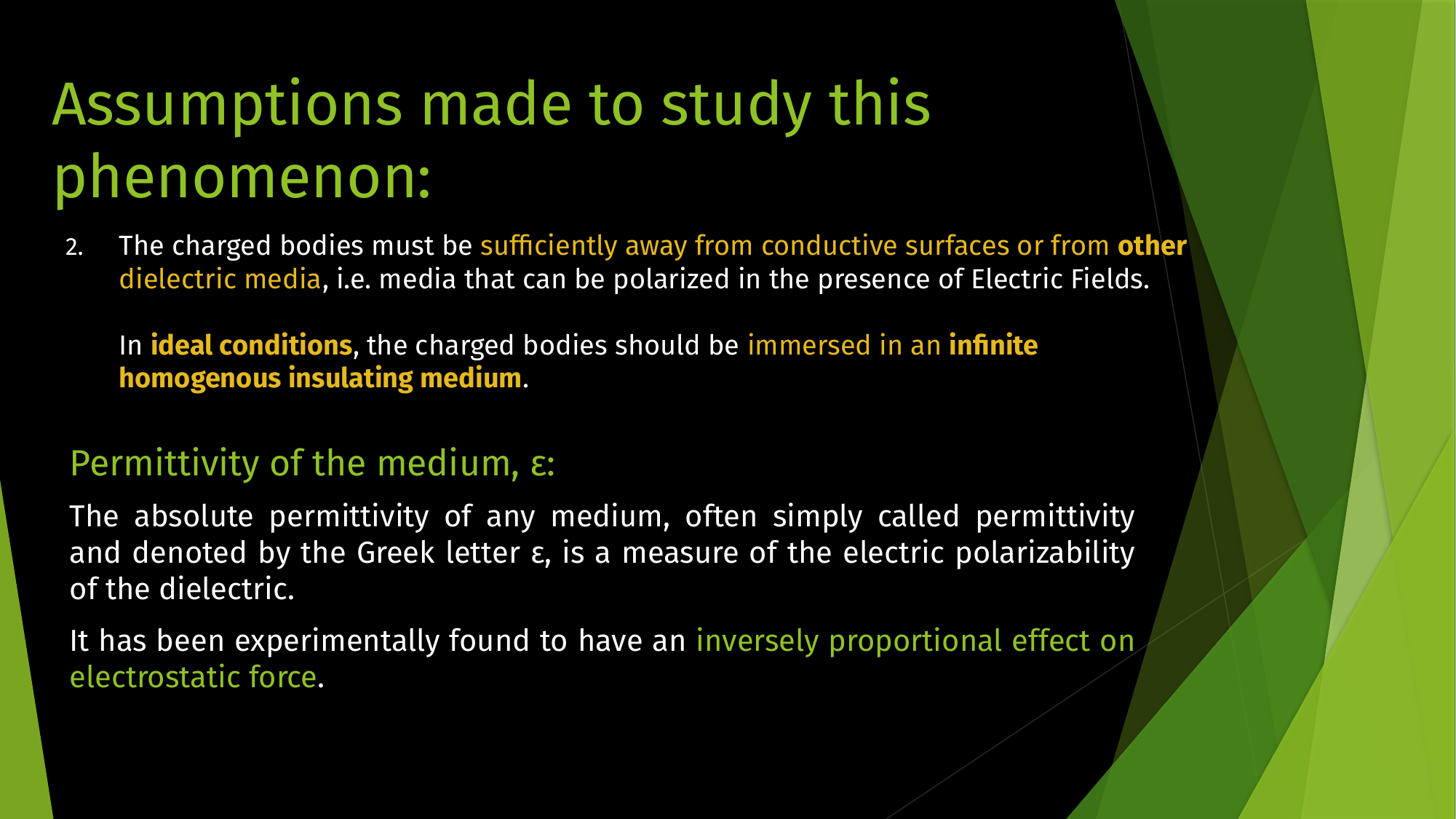

# Assumptions made to study this phenomenon:
The charged bodies must be sufficiently away from conductive surfaces or from other dielectric media, i.e. media that can be polarized in the presence of Electric Fields.
In ideal conditions, the charged bodies should be immersed in an infinite homogenous insulating medium.
Permittivity of the medium, ε:
The absolute permittivity of any medium, often simply called permittivity and denoted by the Greek letter ε, is a measure of the electric polarizability of the dielectric.
It has been experimentally found to have an inversely proportional effect on electrostatic force.